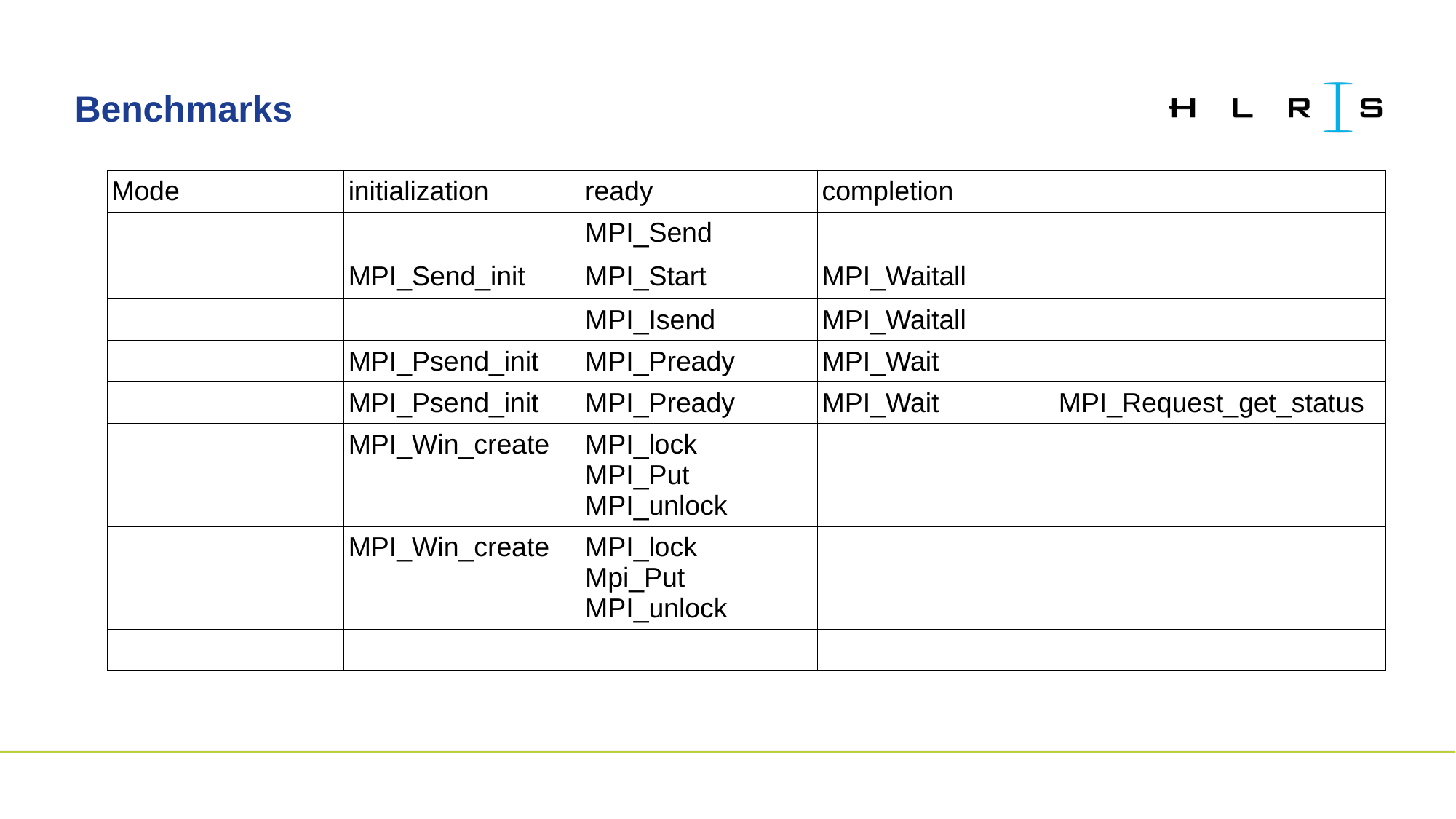

Benchmarks

| Mode | initialization | ready | completion |  |
| --- | --- | --- | --- | --- |
|  |  | MPI\_Send |  |  |
|  | MPI\_Send\_init | MPI\_Start | MPI\_Waitall |  |
|  |  | MPI\_Isend | MPI\_Waitall |  |
|  | MPI\_Psend\_init | MPI\_Pready | MPI\_Wait |  |
|  | MPI\_Psend\_init | MPI\_Pready | MPI\_Wait | MPI\_Request\_get\_status |
|  | MPI\_Win\_create | MPI\_lock MPI\_Put MPI\_unlock |  |  |
|  | MPI\_Win\_create | MPI\_lock Mpi\_Put MPI\_unlock |  |  |
|  |  |  |  |  |